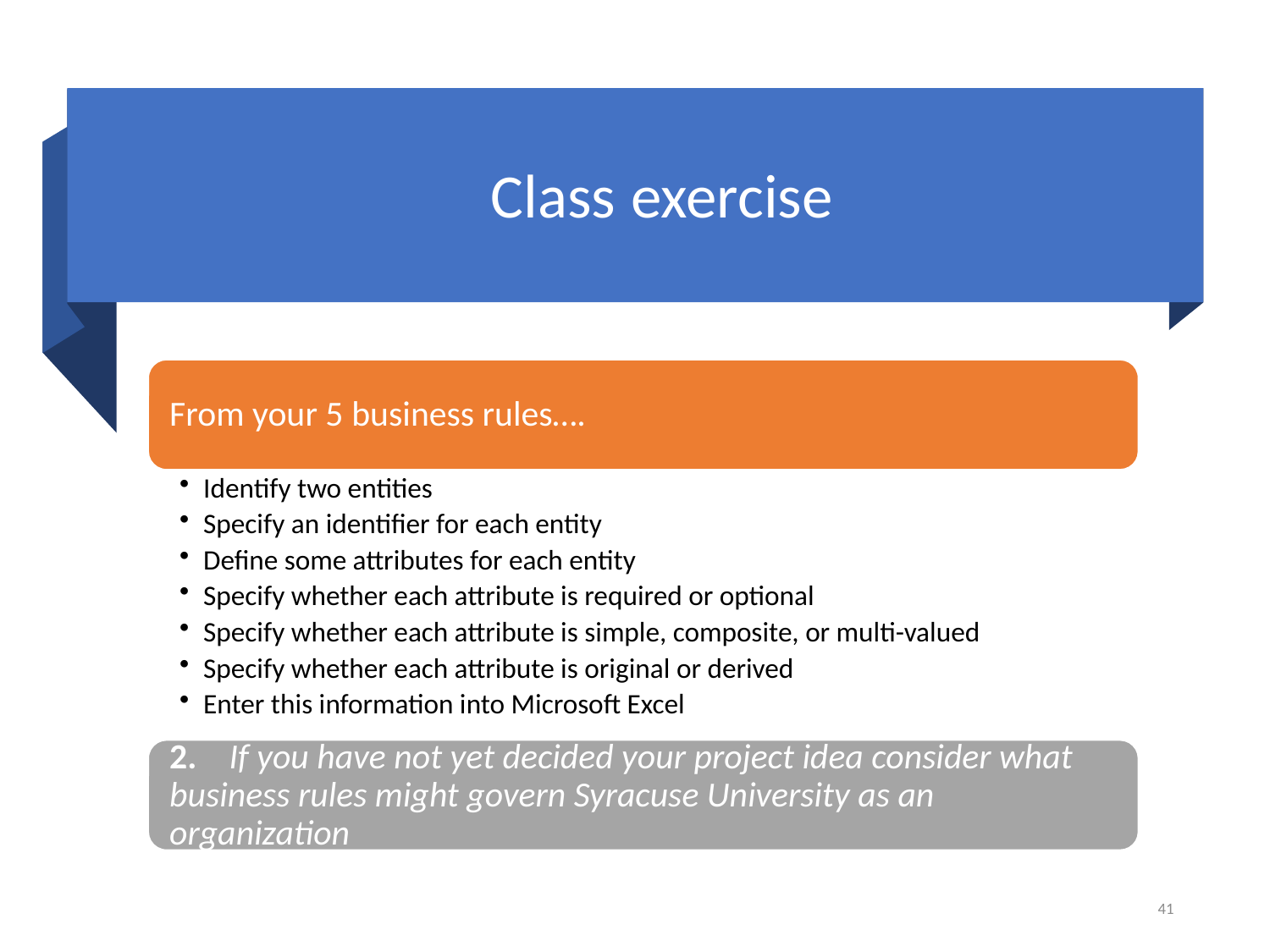

# Class exercise
From your 5 business rules….
Identify two entities
Specify an identifier for each entity
Define some attributes for each entity
Specify whether each attribute is required or optional
Specify whether each attribute is simple, composite, or multi-valued
Specify whether each attribute is original or derived
Enter this information into Microsoft Excel
2.    If you have not yet decided your project idea consider what business rules might govern Syracuse University as an organization
41